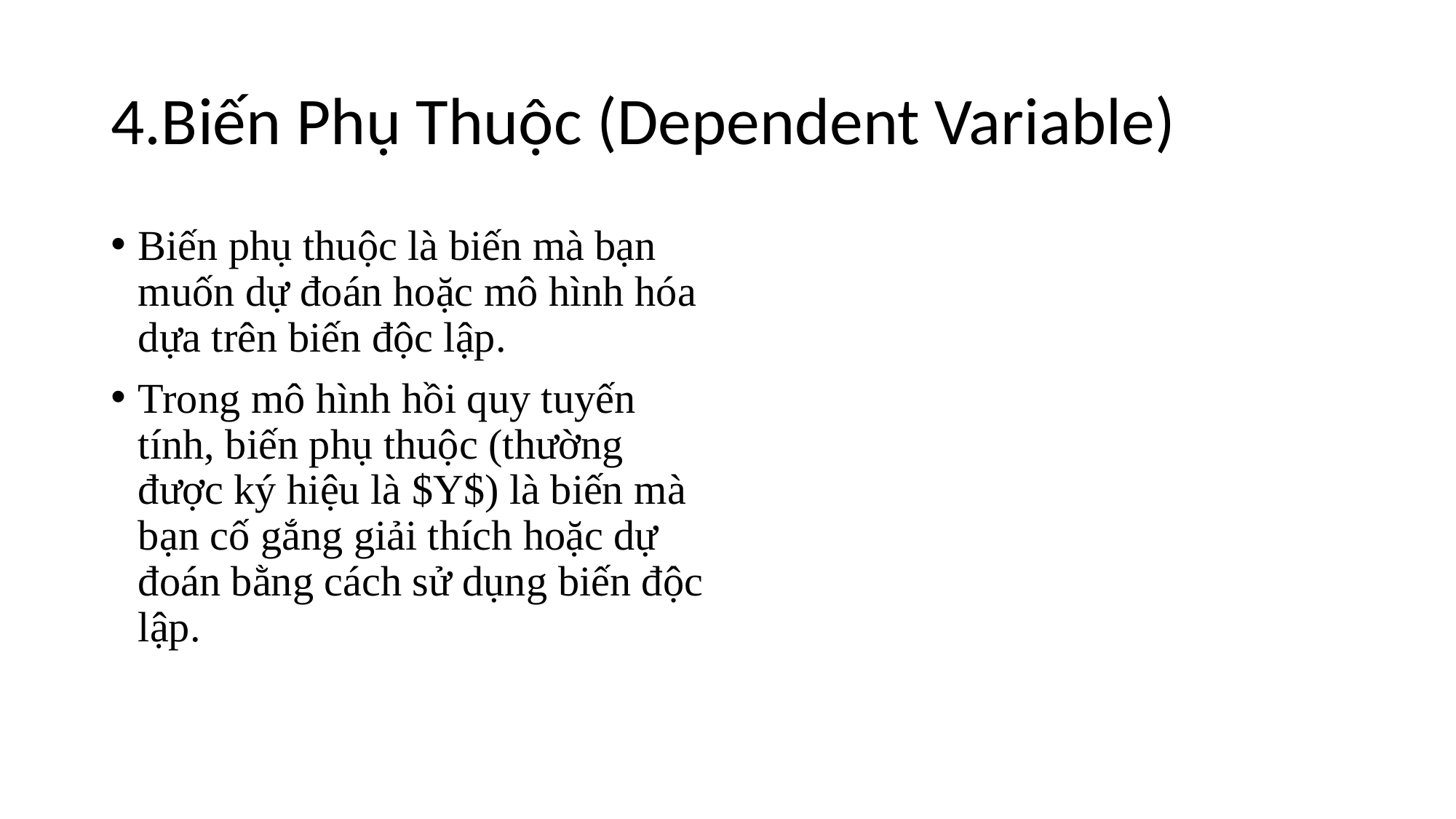

# 4.Biến Phụ Thuộc (Dependent Variable)
Biến phụ thuộc là biến mà bạn muốn dự đoán hoặc mô hình hóa dựa trên biến độc lập.
Trong mô hình hồi quy tuyến tính, biến phụ thuộc (thường được ký hiệu là $Y$) là biến mà bạn cố gắng giải thích hoặc dự đoán bằng cách sử dụng biến độc lập.